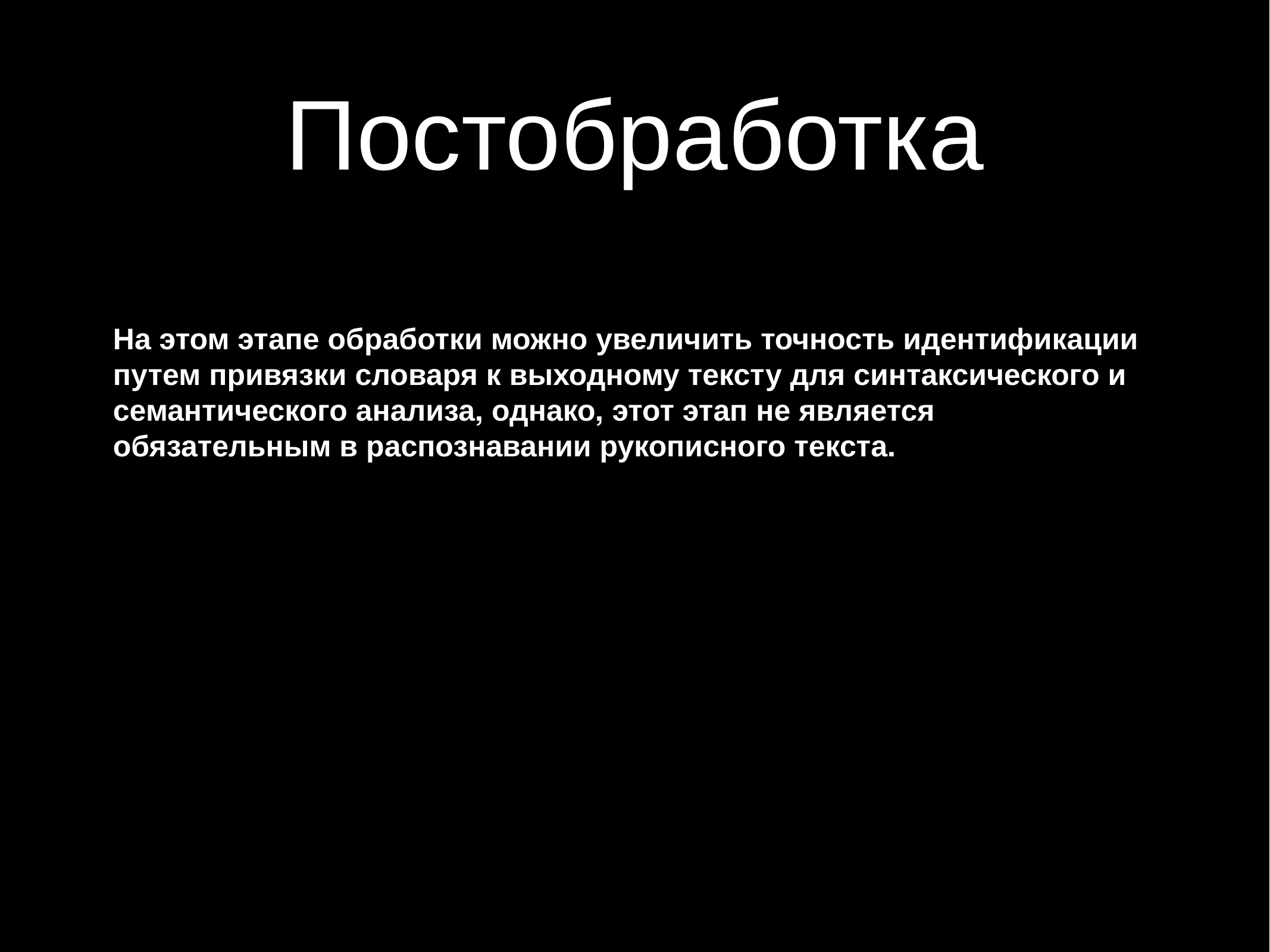

# Постобработка
На этом этапе обработки можно увеличить точность идентификации путем привязки словаря к выходному тексту для синтаксического и семантического анализа, однако, этот этап не является обязательным в распознавании рукописного текста.